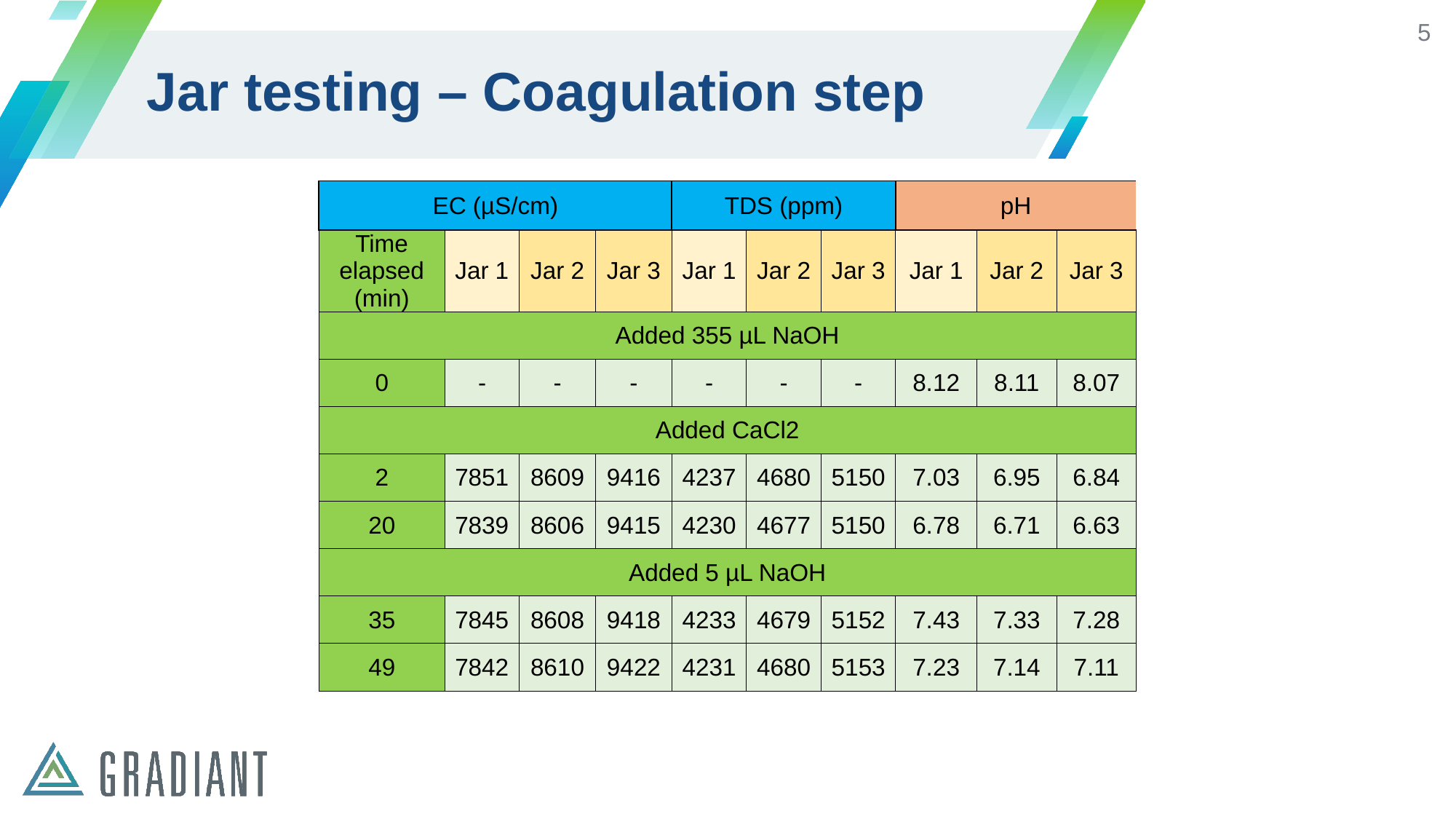

5
# Jar testing – Coagulation step
| EC (µS/cm) |  |  |  | TDS (ppm) |  |  | pH |  |  |
| --- | --- | --- | --- | --- | --- | --- | --- | --- | --- |
| Time elapsed (min) | Jar 1 | Jar 2 | Jar 3 | Jar 1 | Jar 2 | Jar 3 | Jar 1 | Jar 2 | Jar 3 |
| Added 355 µL NaOH |  |  |  |  |  |  |  |  |  |
| 0 | - | - | - | - | - | - | 8.12 | 8.11 | 8.07 |
| Added CaCl2 |  |  |  |  |  |  |  |  |  |
| 2 | 7851 | 8609 | 9416 | 4237 | 4680 | 5150 | 7.03 | 6.95 | 6.84 |
| 20 | 7839 | 8606 | 9415 | 4230 | 4677 | 5150 | 6.78 | 6.71 | 6.63 |
| Added 5 µL NaOH |  |  |  |  |  |  |  |  |  |
| 35 | 7845 | 8608 | 9418 | 4233 | 4679 | 5152 | 7.43 | 7.33 | 7.28 |
| 49 | 7842 | 8610 | 9422 | 4231 | 4680 | 5153 | 7.23 | 7.14 | 7.11 |